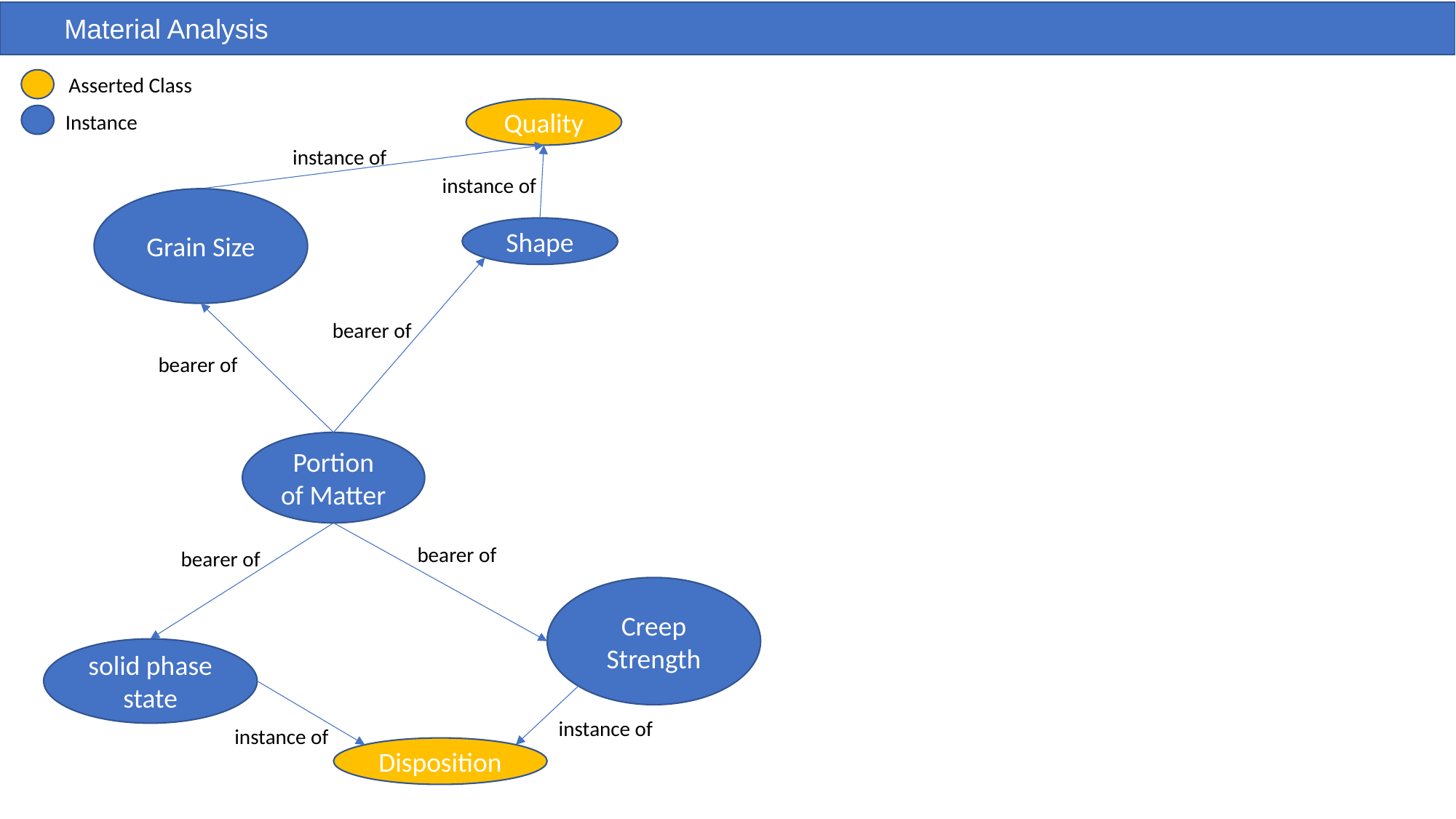

Material Analysis
Asserted Class

Quality
Instance

instance of
instance of
Grain Size
Shape
bearer of
bearer of
Portion of Matter
bearer of
bearer of
Creep Strength
solid phase state
instance of
instance of
Disposition